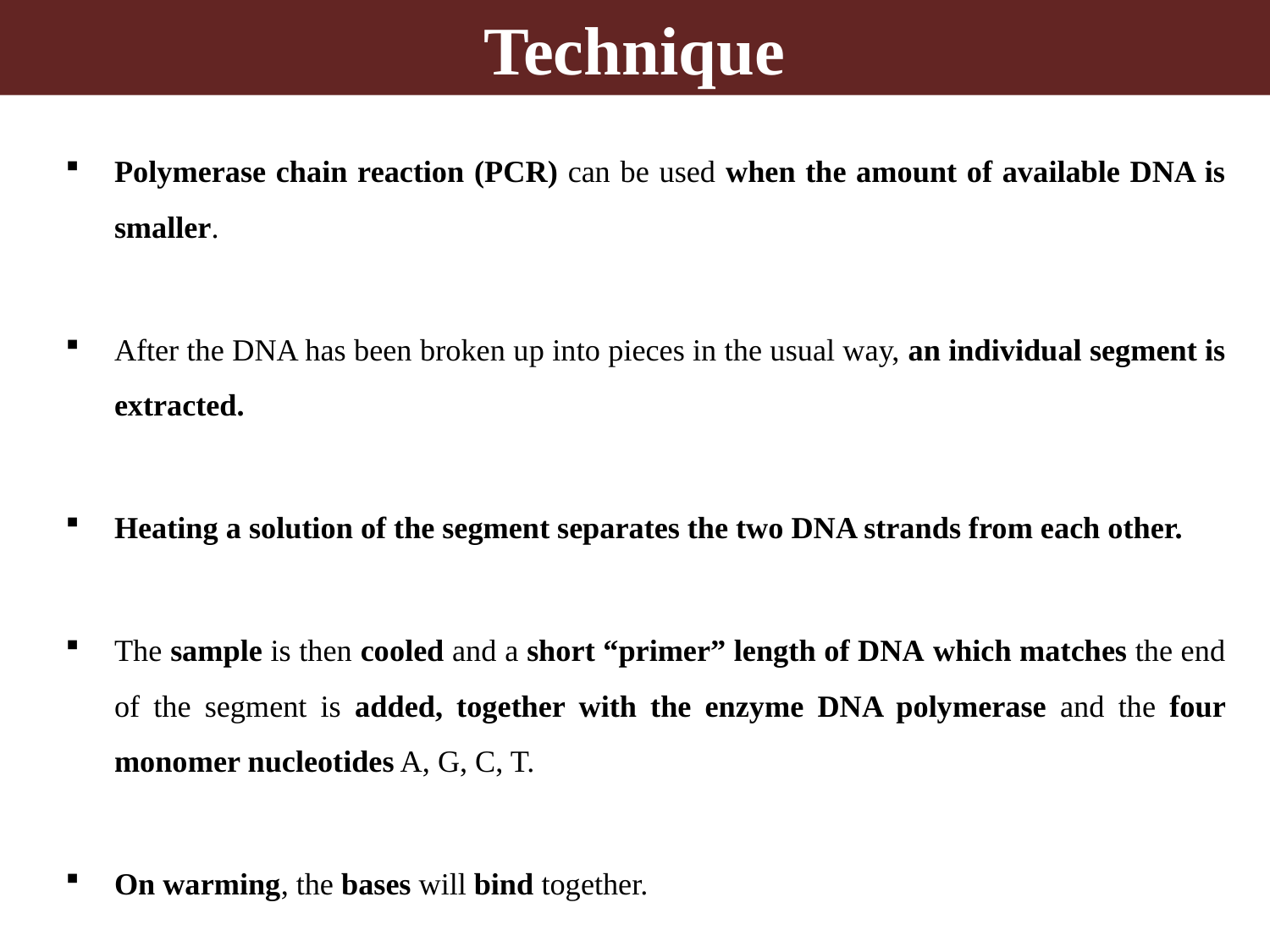

# Technique
Polymerase chain reaction (PCR) can be used when the amount of available DNA is smaller.

After the DNA has been broken up into pieces in the usual way, an individual segment is extracted.

Heating a solution of the segment separates the two DNA strands from each other.

The sample is then cooled and a short “primer” length of DNA which matches the end of the segment is added, together with the enzyme DNA polymerase and the four monomer nucleotides A, G, C, T.

On warming, the bases will bind together.